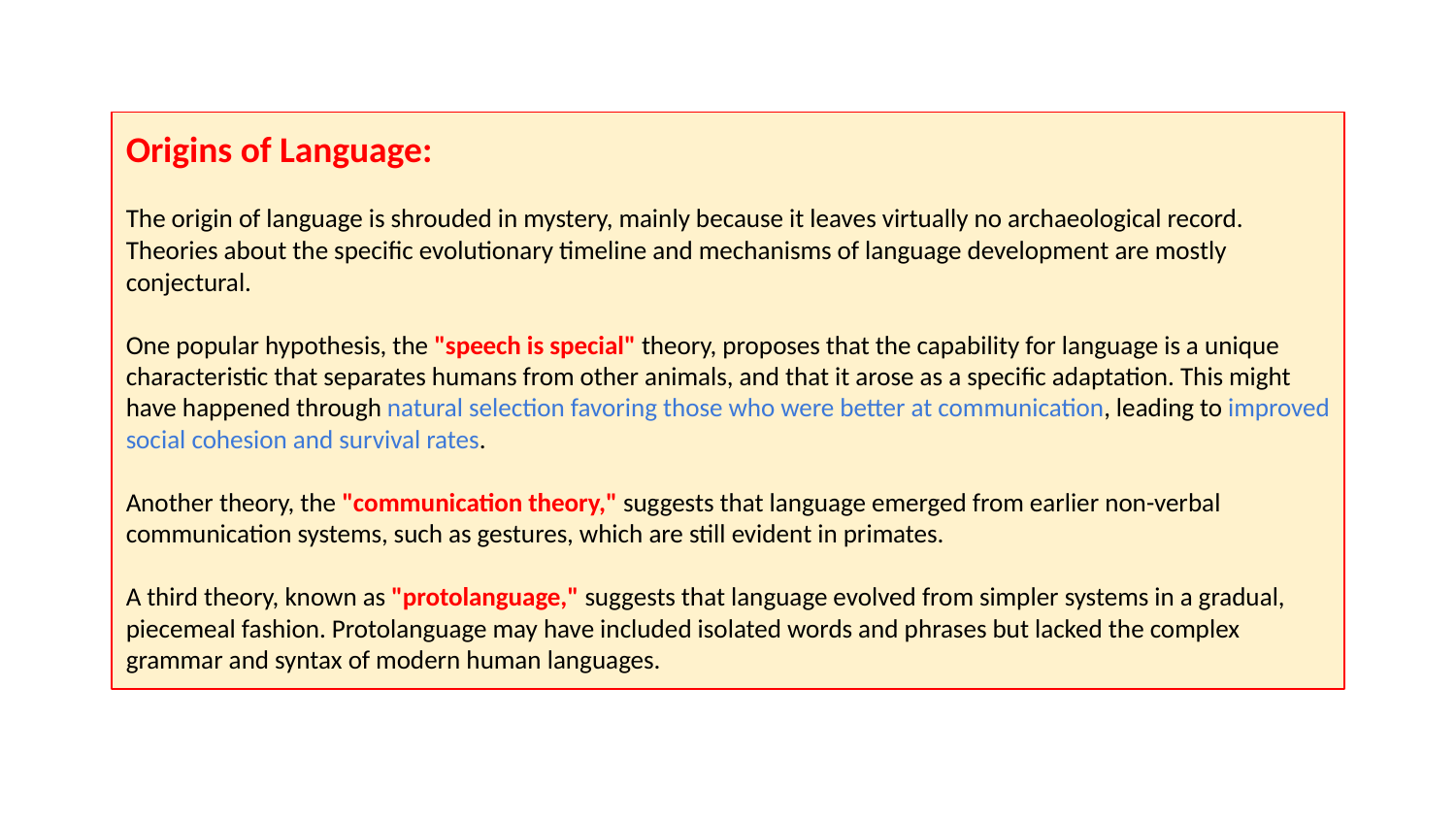

Origins of Language:

The origin of language is shrouded in mystery, mainly because it leaves virtually no archaeological record. Theories about the specific evolutionary timeline and mechanisms of language development are mostly conjectural.

One popular hypothesis, the "speech is special" theory, proposes that the capability for language is a unique characteristic that separates humans from other animals, and that it arose as a specific adaptation. This might have happened through natural selection favoring those who were better at communication, leading to improved social cohesion and survival rates.

Another theory, the "communication theory," suggests that language emerged from earlier non-verbal communication systems, such as gestures, which are still evident in primates.

A third theory, known as "protolanguage," suggests that language evolved from simpler systems in a gradual, piecemeal fashion. Protolanguage may have included isolated words and phrases but lacked the complex grammar and syntax of modern human languages.